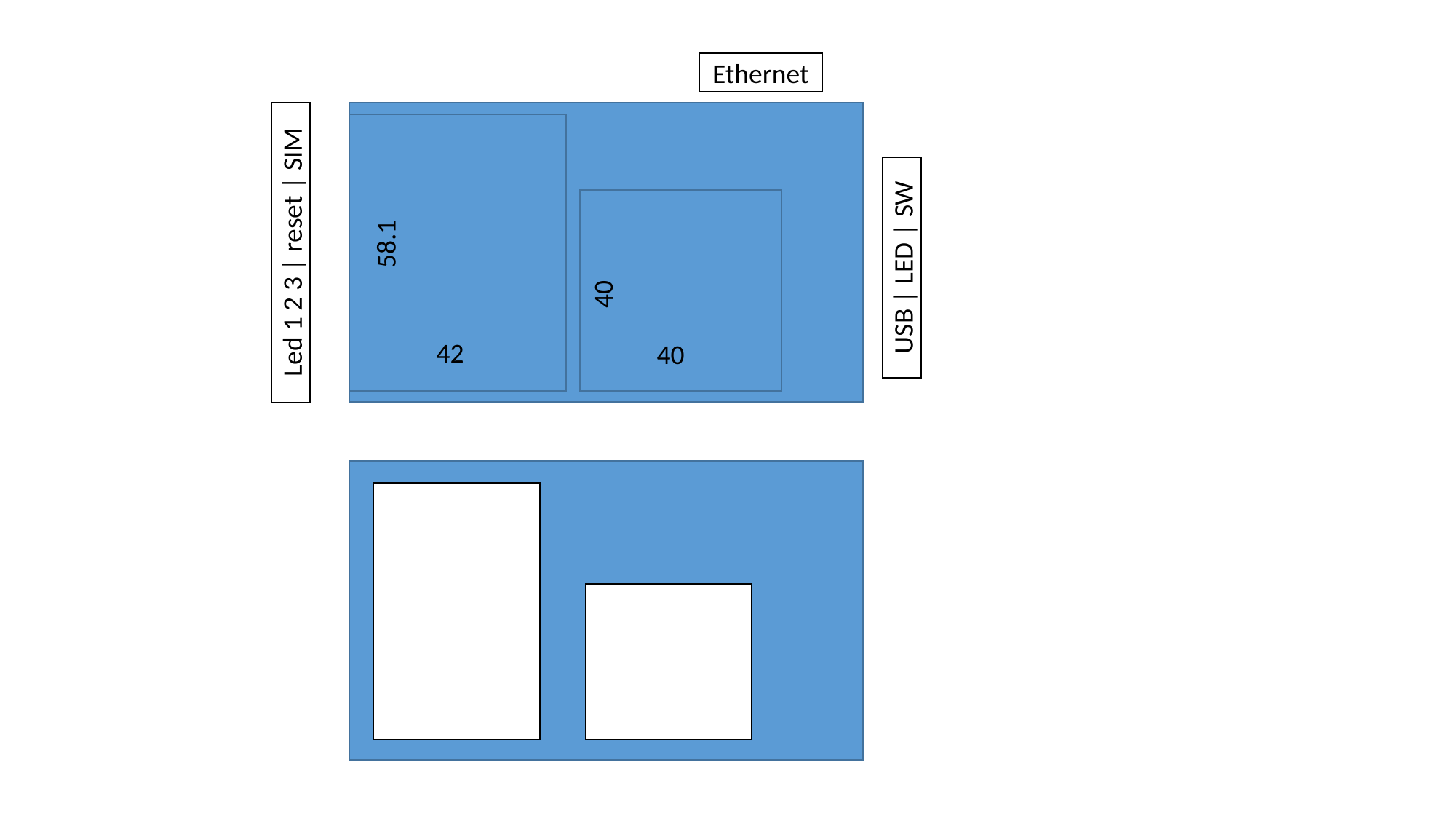

Ethernet

58.1
42

40
40
Led 1 2 3 | reset | SIM
USB | LED | SW